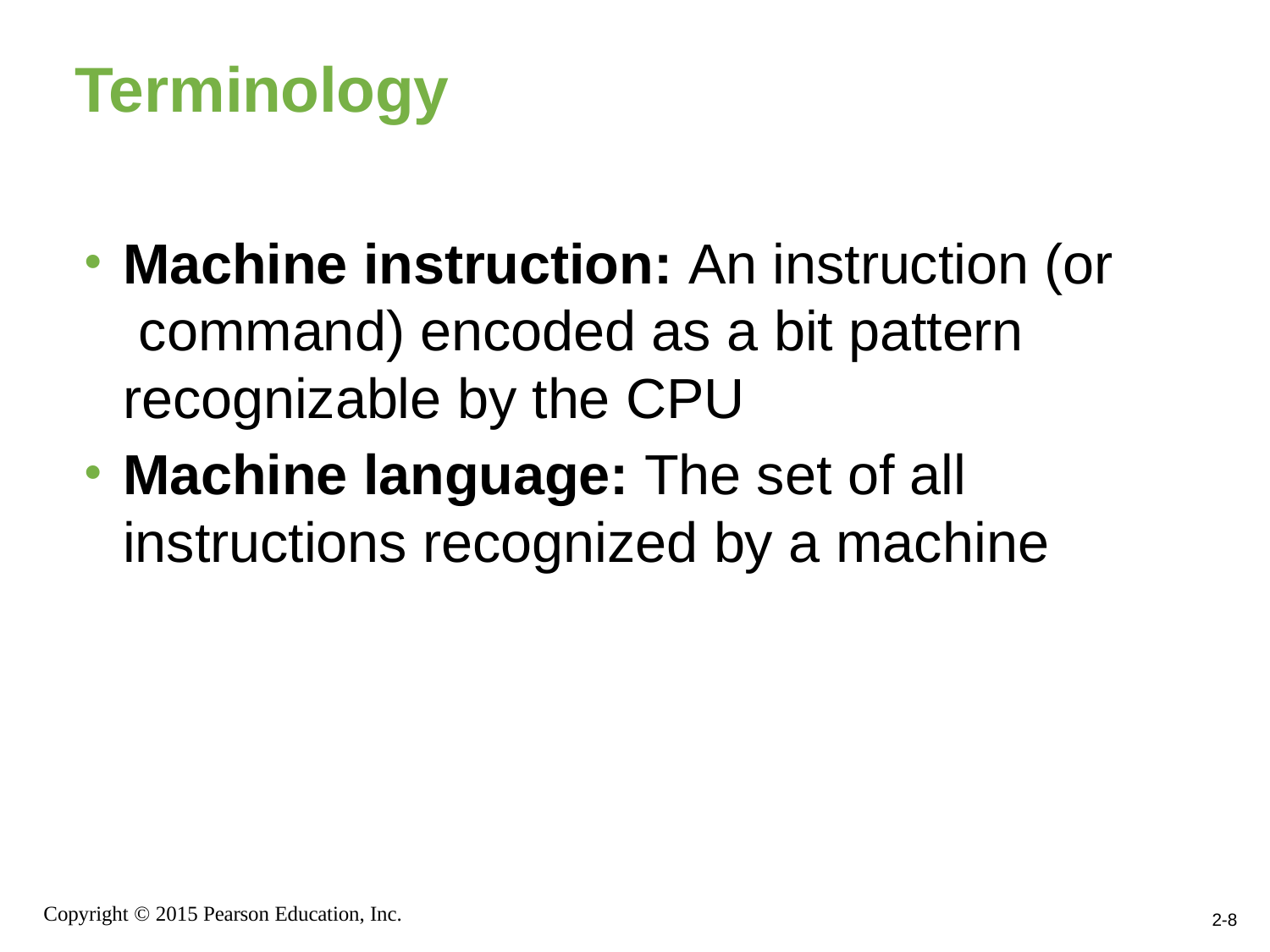

# Terminology
Machine instruction: An instruction (or  command) encoded as a bit pattern  recognizable by the CPU
Machine language: The set of all  instructions recognized by a machine
Copyright © 2015 Pearson Education, Inc.
2-8